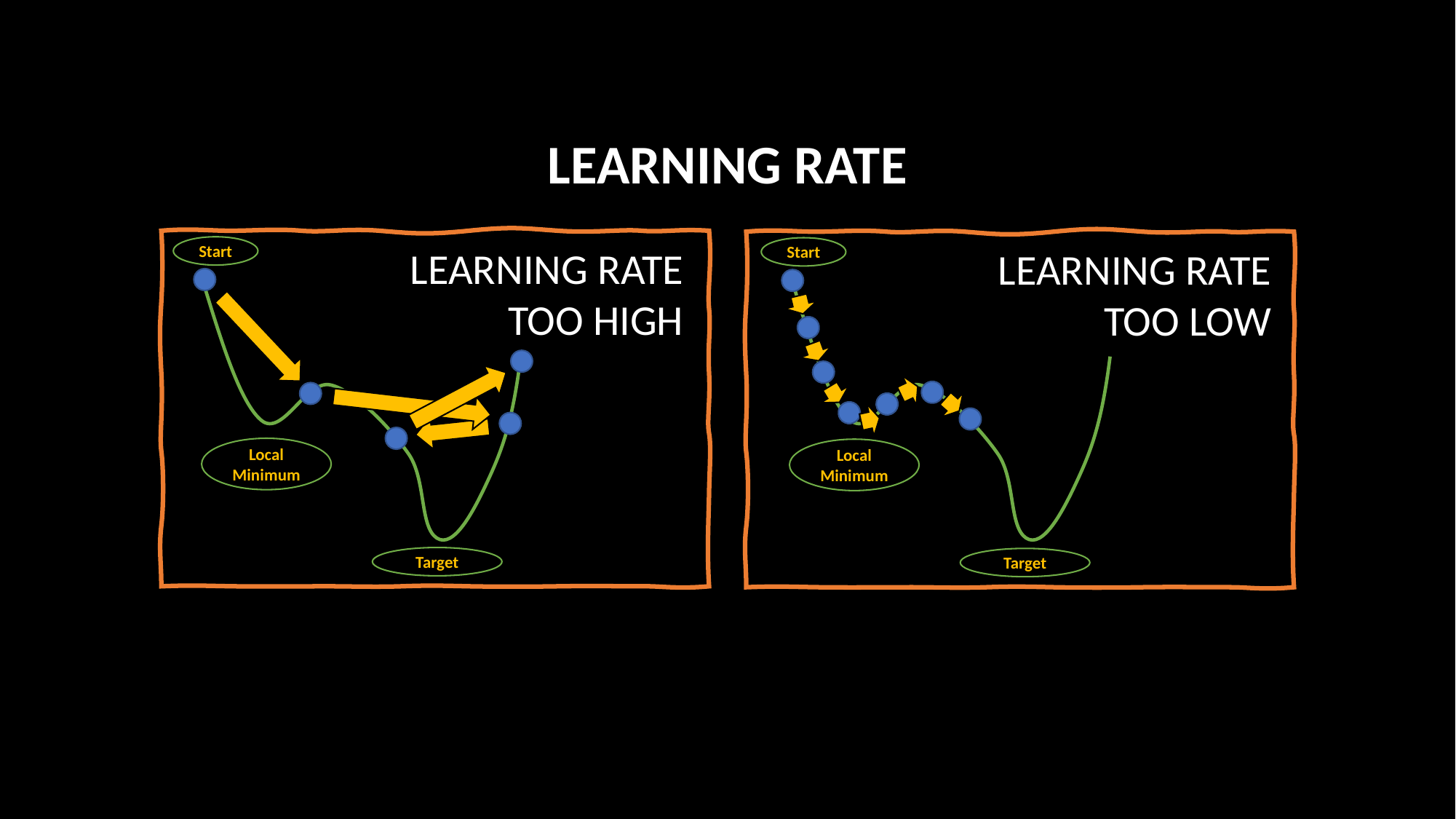

LEARNING RATE

LEARNING RATE
TOO HIGH
Start
LEARNING RATE
TOO LOW
Start

Local Minimum
Local Minimum
Target
Target